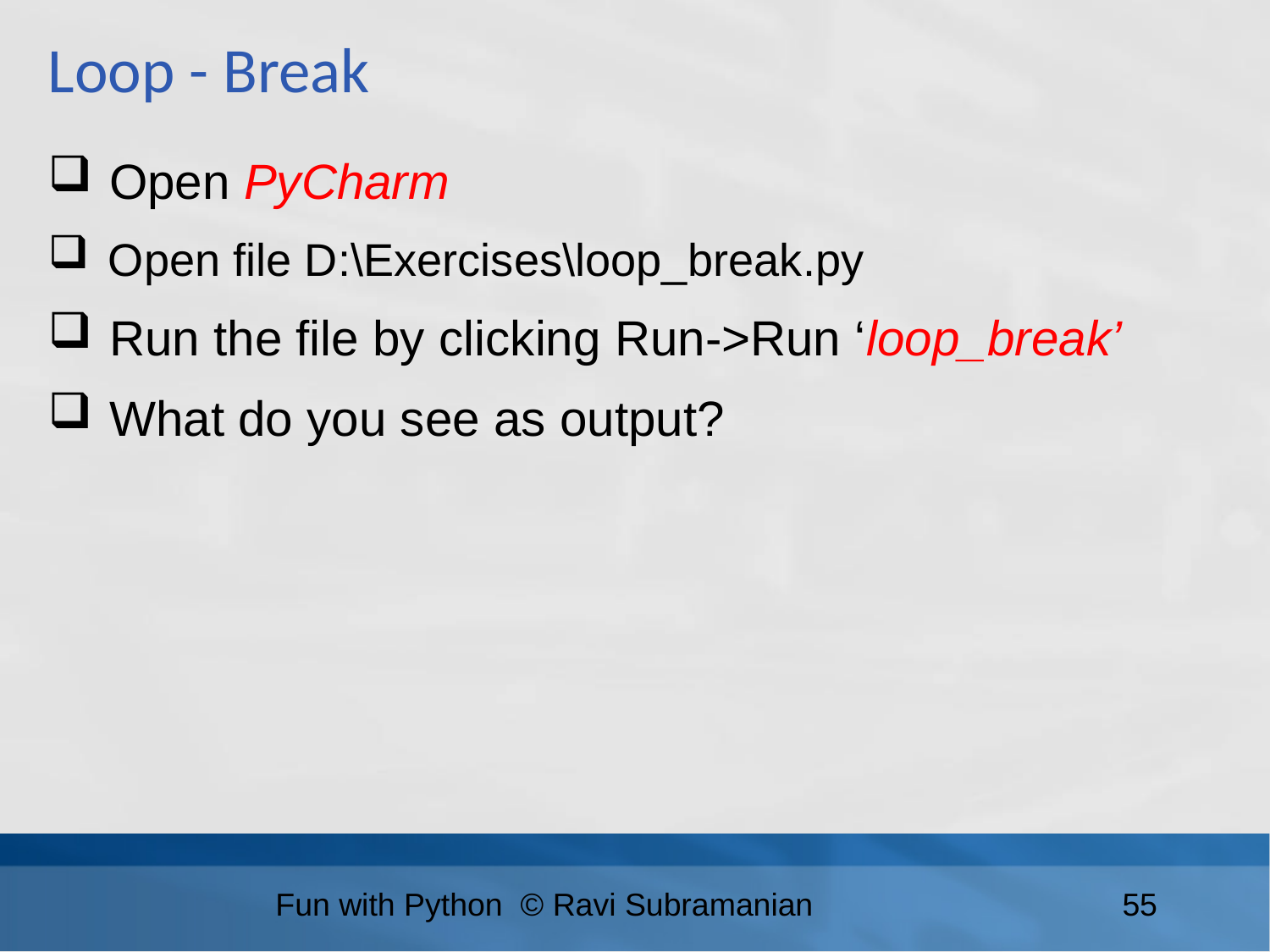

Loop - Break
 Open PyCharm
 Open file D:\Exercises\loop_break.py
 Run the file by clicking Run->Run ‘loop_break’
 What do you see as output?